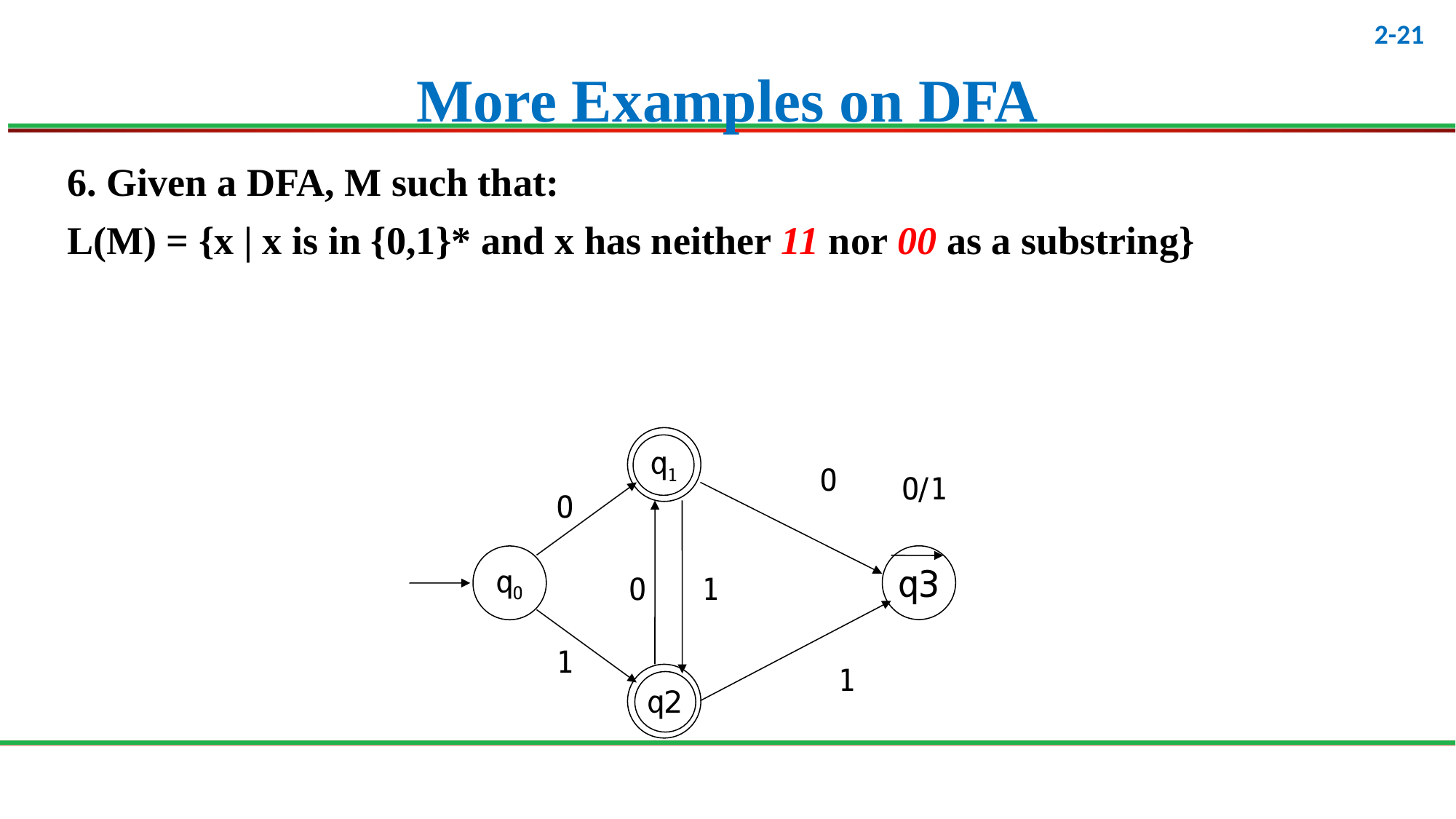

# More Examples on DFA
6. Given a DFA, M such that:
L(M) = {x | x is in {0,1}* and x has neither 11 nor 00 as a substring}

q1

q3
0
0/1

0

q0
0
1

1
1
q2